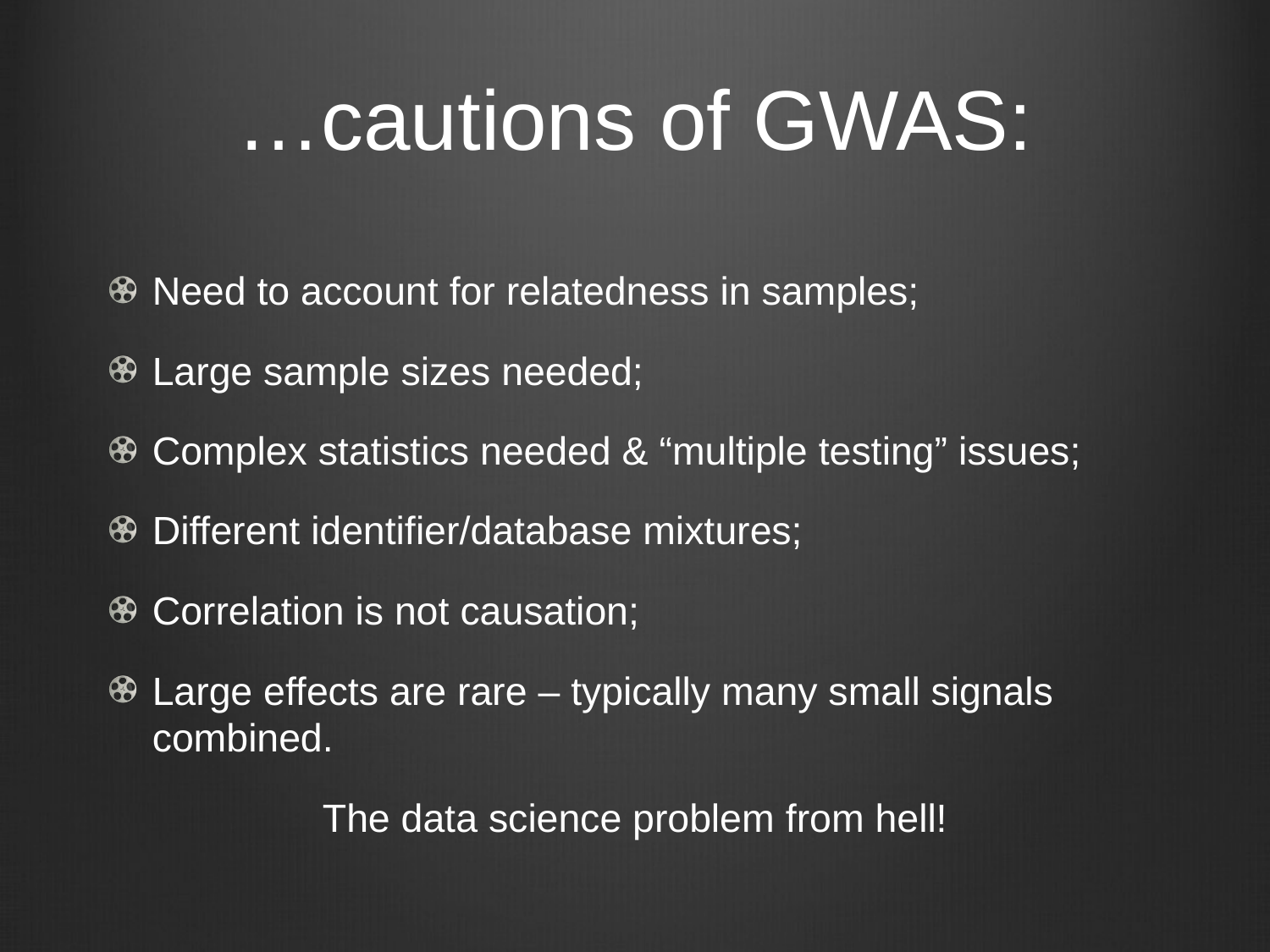

# …cautions of GWAS:
Need to account for relatedness in samples;
Large sample sizes needed;
Complex statistics needed & “multiple testing” issues;
Different identifier/database mixtures;
Correlation is not causation;
Large effects are rare – typically many small signals combined.
The data science problem from hell!